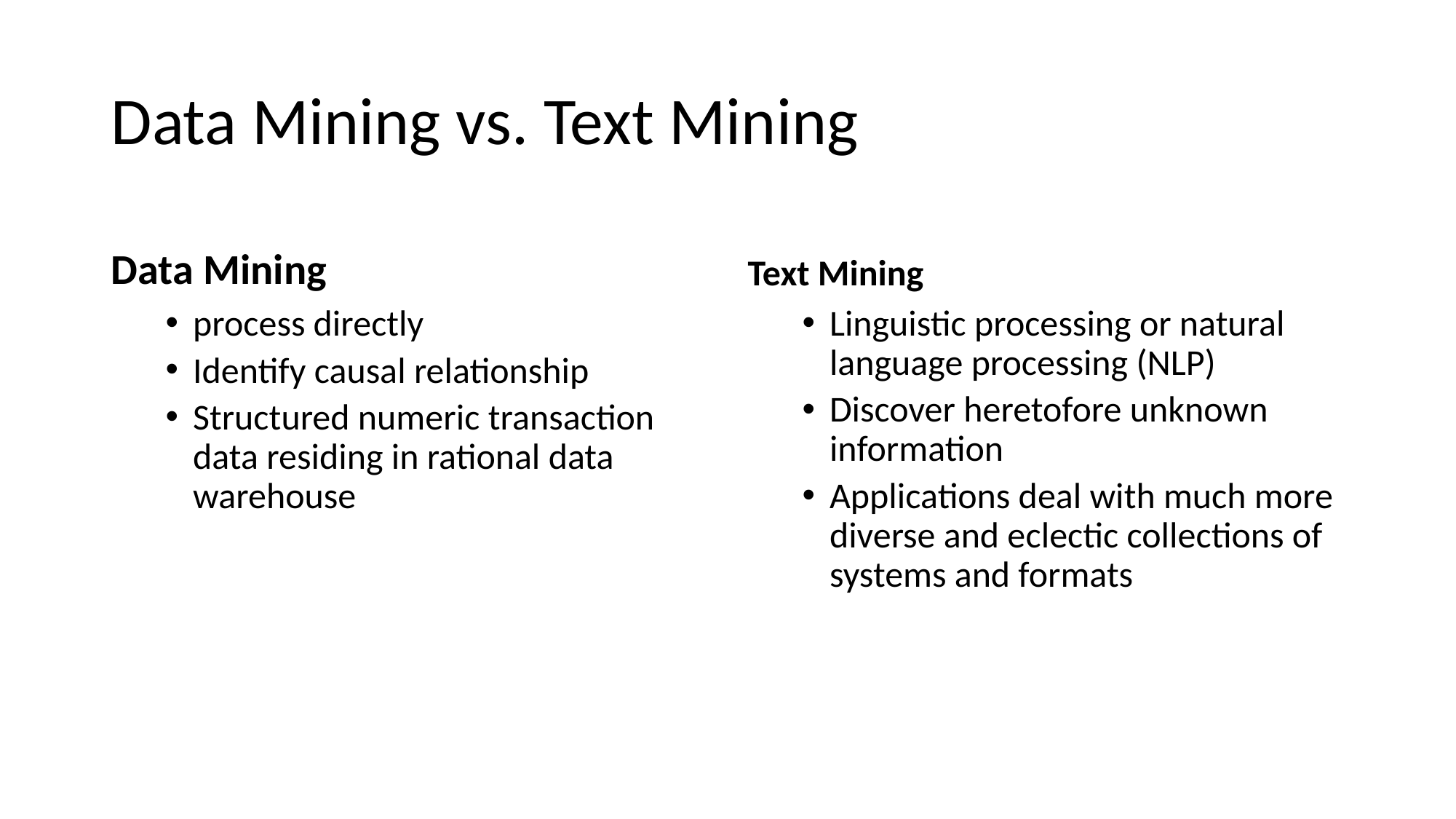

# Data Mining vs. Text Mining
Data Mining
Text Mining
process directly
Identify causal relationship
Structured numeric transaction data residing in rational data warehouse

Linguistic processing or natural language processing (NLP)
Discover heretofore unknown information
Applications deal with much more diverse and eclectic collections of systems and formats